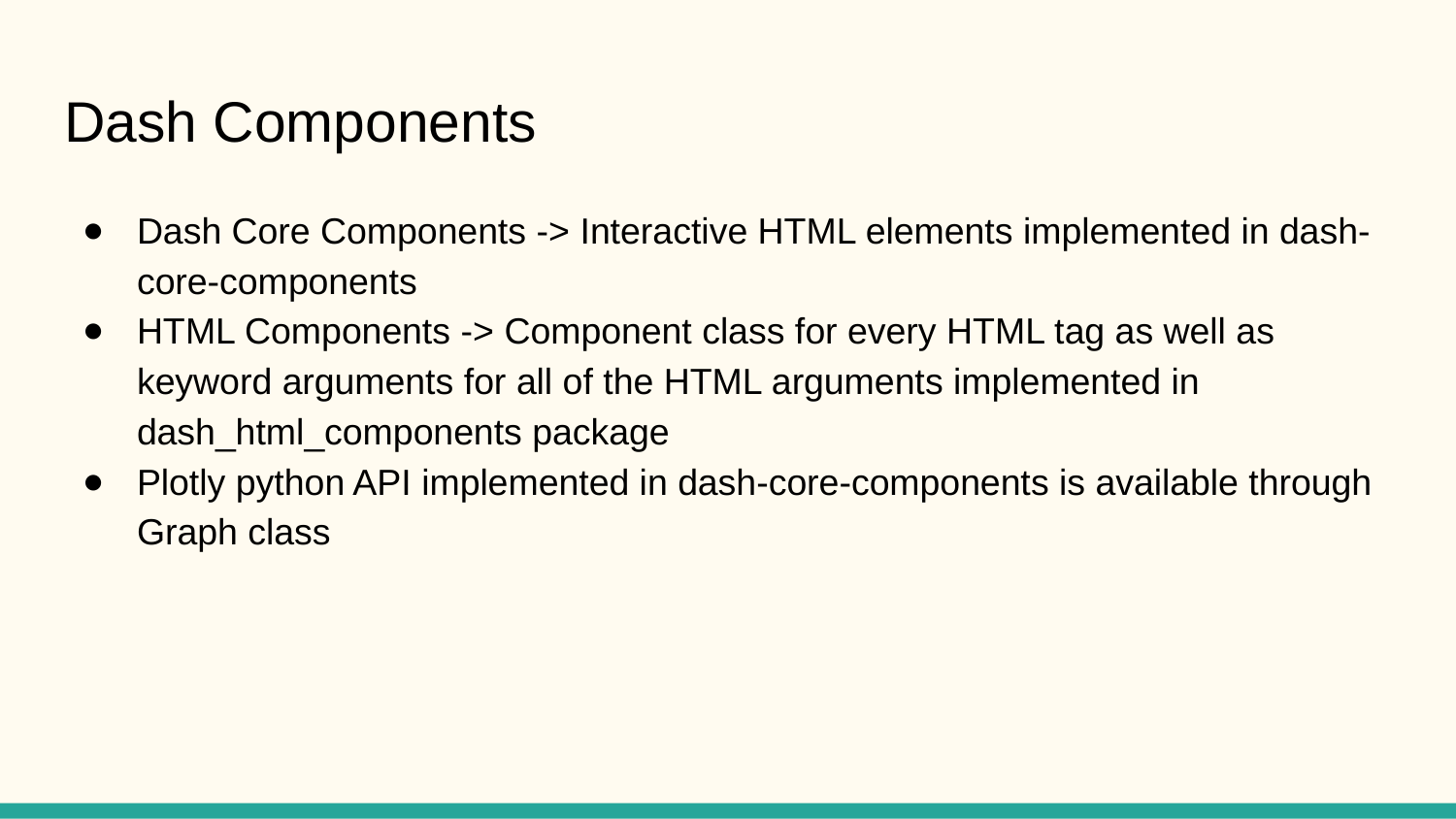

# Dash Components
Dash Core Components -> Interactive HTML elements implemented in dash-core-components
HTML Components -> Component class for every HTML tag as well as keyword arguments for all of the HTML arguments implemented in dash_html_components package
Plotly python API implemented in dash-core-components is available through Graph class